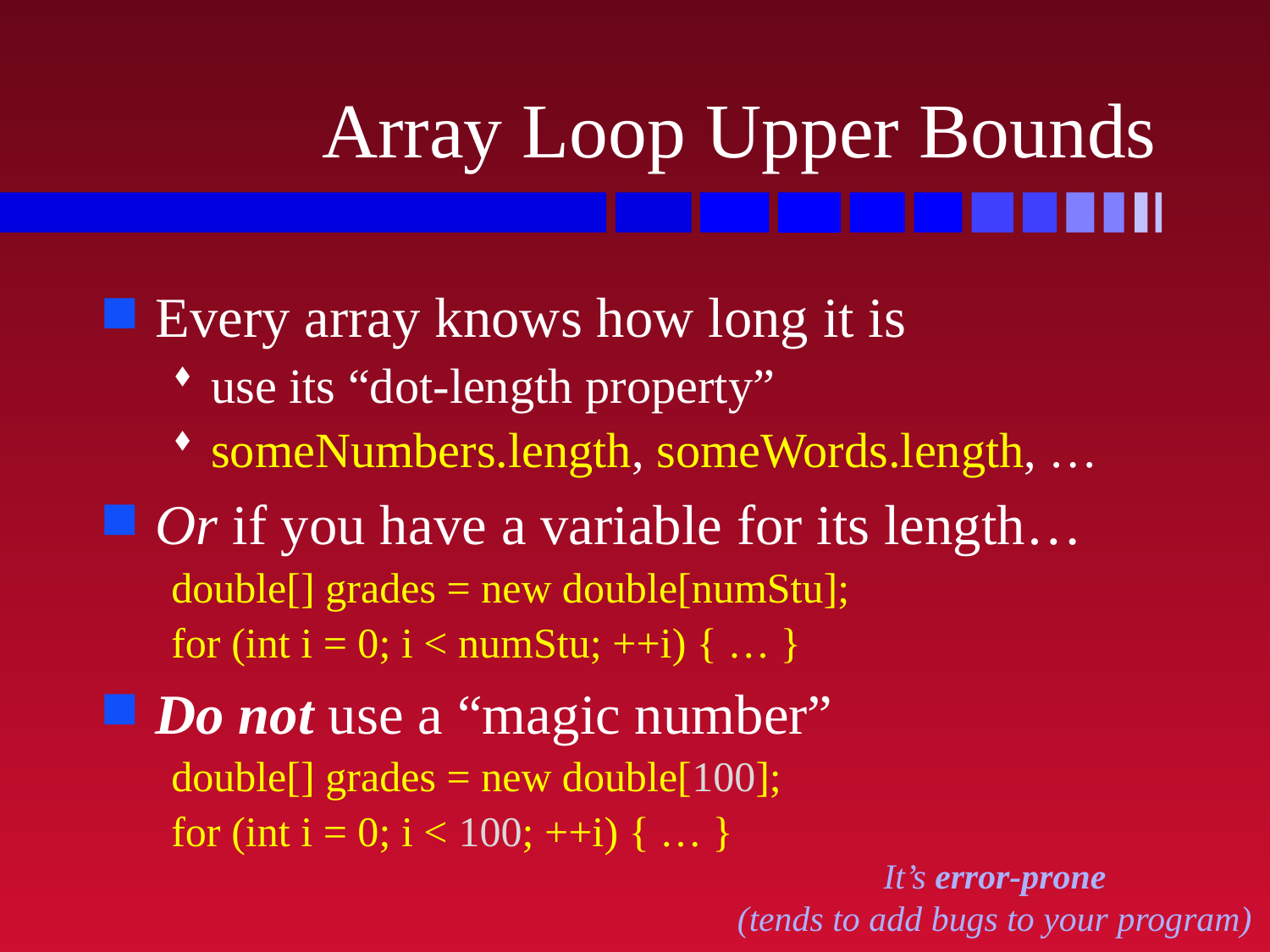

# Array Loop Upper Bounds
Every array knows how long it is
use its “dot-length property”
someNumbers.length, someWords.length, …
Or if you have a variable for its length…
double[] grades = new double[numStu];
for (int i = 0; i < numStu; ++i) { … }
Do not use a “magic number”
double[] grades = new double[100];
for (int i = 0; i < 100; ++i) { … }
It’s error-prone
(tends to add bugs to your program)